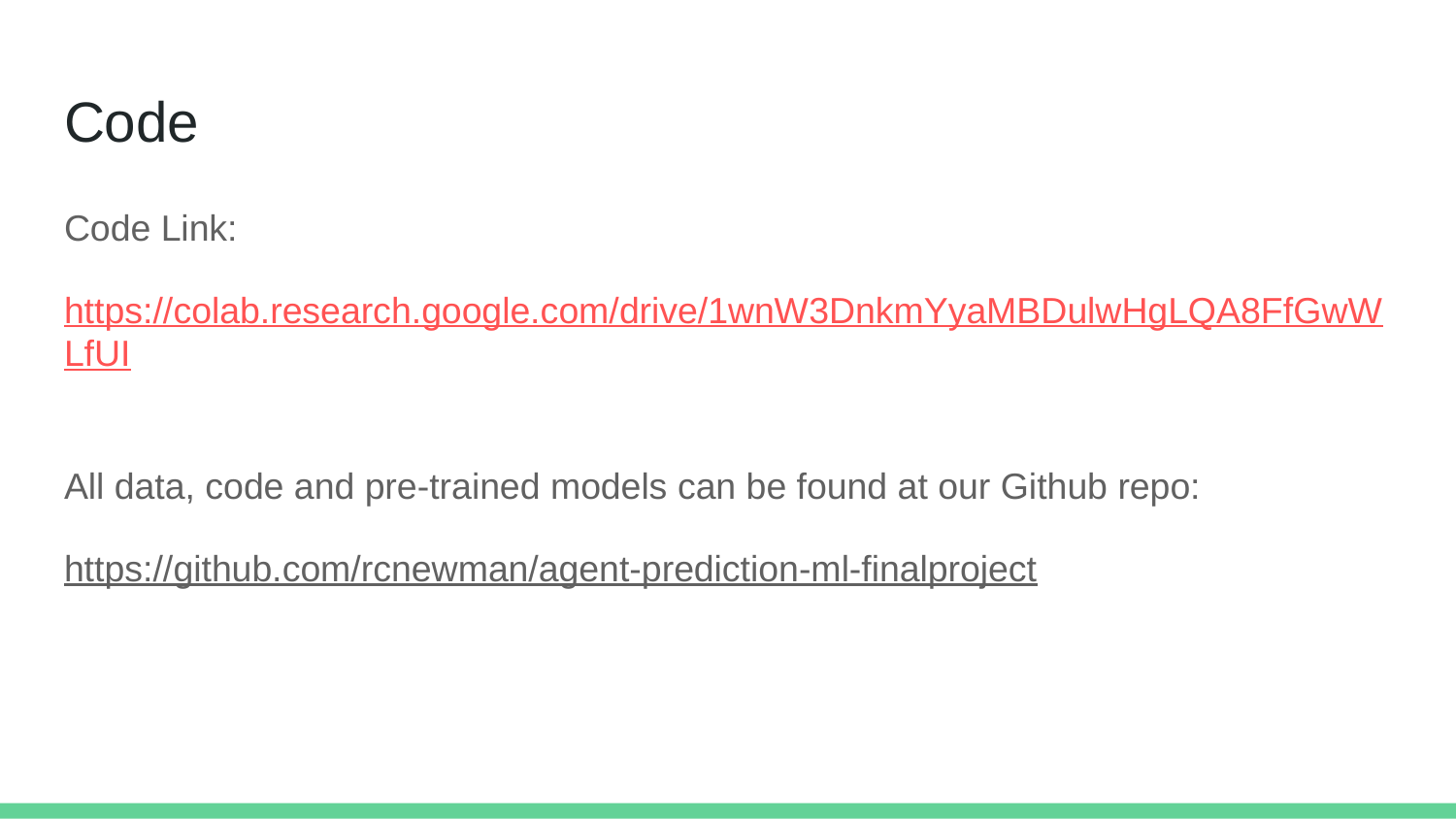

# Code
Code Link:
https://colab.research.google.com/drive/1wnW3DnkmYyaMBDulwHgLQA8FfGwWLfUI
All data, code and pre-trained models can be found at our Github repo:
https://github.com/rcnewman/agent-prediction-ml-finalproject